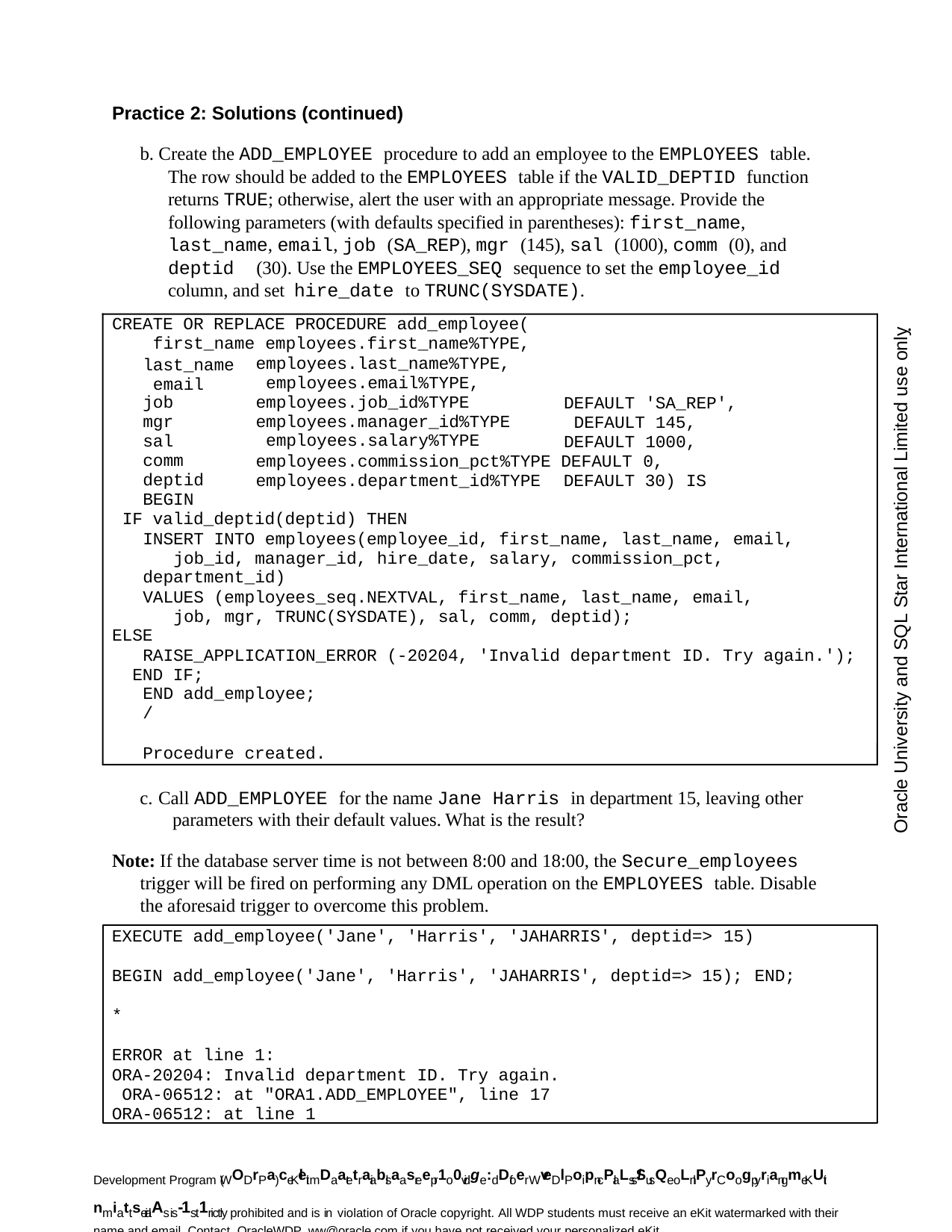

Practice 2: Solutions (continued)
b. Create the ADD_EMPLOYEE procedure to add an employee to the EMPLOYEES table.  The row should be added to the EMPLOYEES table if the VALID_DEPTID function  returns TRUE; otherwise, alert the user with an appropriate message. Provide the  following parameters (with defaults specified in parentheses): first_name,  last_name, email, job (SA_REP), mgr (145), sal (1000), comm (0), and deptid  (30). Use the EMPLOYEES_SEQ sequence to set the employee_id column, and set  hire_date to TRUNC(SYSDATE).
CREATE OR REPLACE PROCEDURE add_employee(  first_name employees.first_name%TYPE,

Oracle University and SQL Star International Limited use onlyฺ
last_name  email
job
mgr  sal  comm  deptid
BEGIN
employees.last_name%TYPE,  employees.email%TYPE,  employees.job_id%TYPE  employees.manager_id%TYPE  employees.salary%TYPE
DEFAULT 'SA_REP',  DEFAULT 145,
DEFAULT 1000,
employees.commission_pct%TYPE DEFAULT 0,
employees.department_id%TYPE	DEFAULT 30) IS
IF valid_deptid(deptid) THEN
INSERT INTO employees(employee_id, first_name, last_name, email,  job_id, manager_id, hire_date, salary, commission_pct,
department_id)
VALUES (employees_seq.NEXTVAL, first_name, last_name, email,  job, mgr, TRUNC(SYSDATE), sal, comm, deptid);
ELSE
RAISE_APPLICATION_ERROR (-20204, 'Invalid department ID. Try again.');  END IF;
END add_employee;
/

Procedure created.

c. Call ADD_EMPLOYEE for the name Jane Harris in department 15, leaving other  parameters with their default values. What is the result?
Note: If the database server time is not between 8:00 and 18:00, the Secure_employees  trigger will be fired on performing any DML operation on the EMPLOYEES table. Disable  the aforesaid trigger to overcome this problem.
EXECUTE add_employee('Jane', 'Harris', 'JAHARRIS', deptid=> 15)

BEGIN add_employee('Jane', 'Harris', 'JAHARRIS', deptid=> 15); END;

*

ERROR at line 1:
ORA-20204: Invalid department ID. Try again.  ORA-06512: at "ORA1.ADD_EMPLOYEE", line 17
ORA-06512: at line 1
Development Program (WODrPa) ceKleit mDaatetraiablsaasreepr1o0vidge:dDfoer WveDlPoipn-cPlaLss/SusQe oLnlPy.rCoogpyriangmeKUit nmiattserialAs is-1st1rictly prohibited and is in  violation of Oracle copyright. All WDP students must receive an eKit watermarked with their name and email. Contact  OracleWDP_ww@oracle.com if you have not received your personalized eKit.